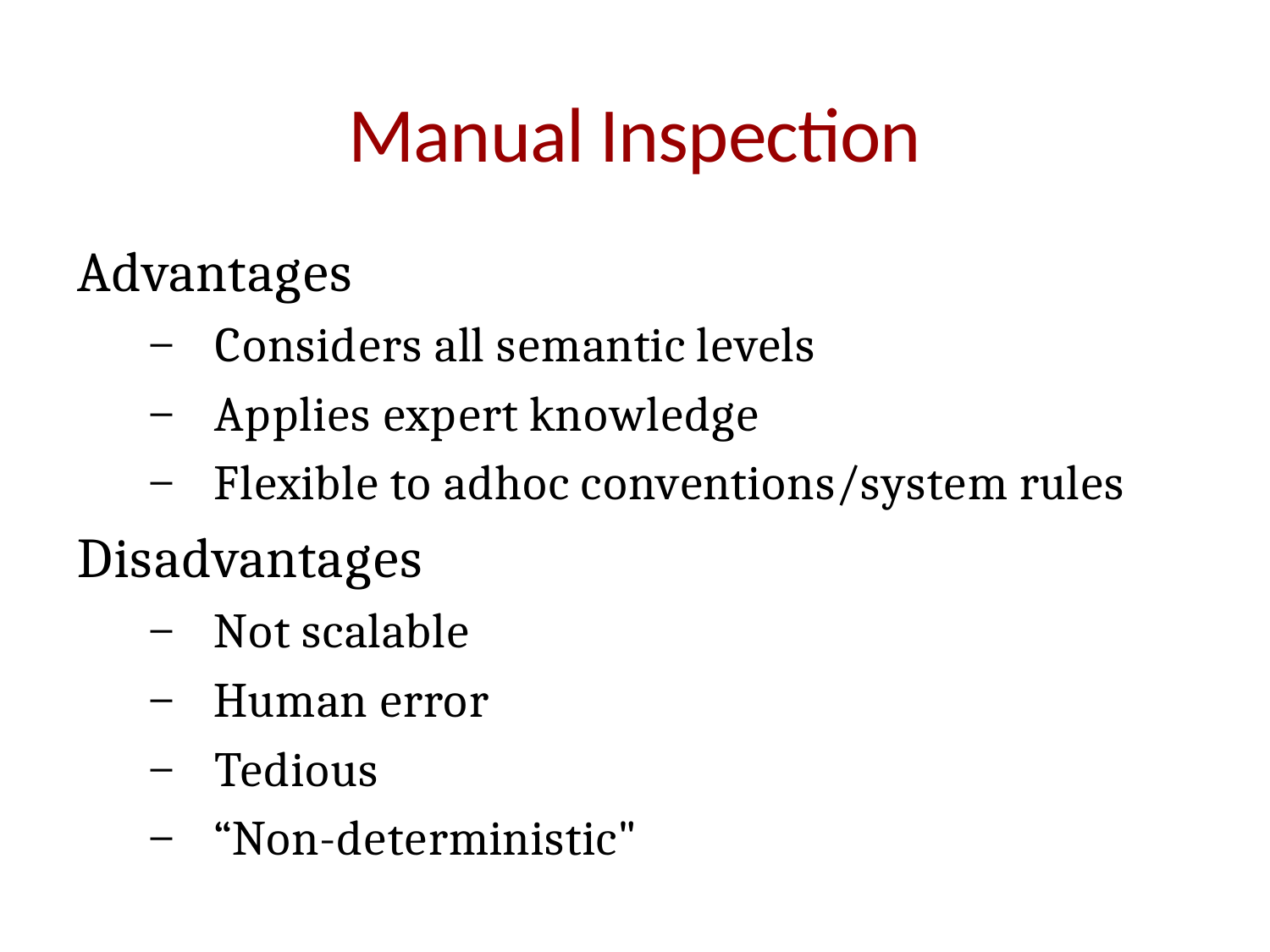

# Manual Inspection
Advantages
Considers all semantic levels
Applies expert knowledge
Flexible to adhoc conventions/system rules
Disadvantages
Not scalable
Human error
Tedious
“Non-deterministic"